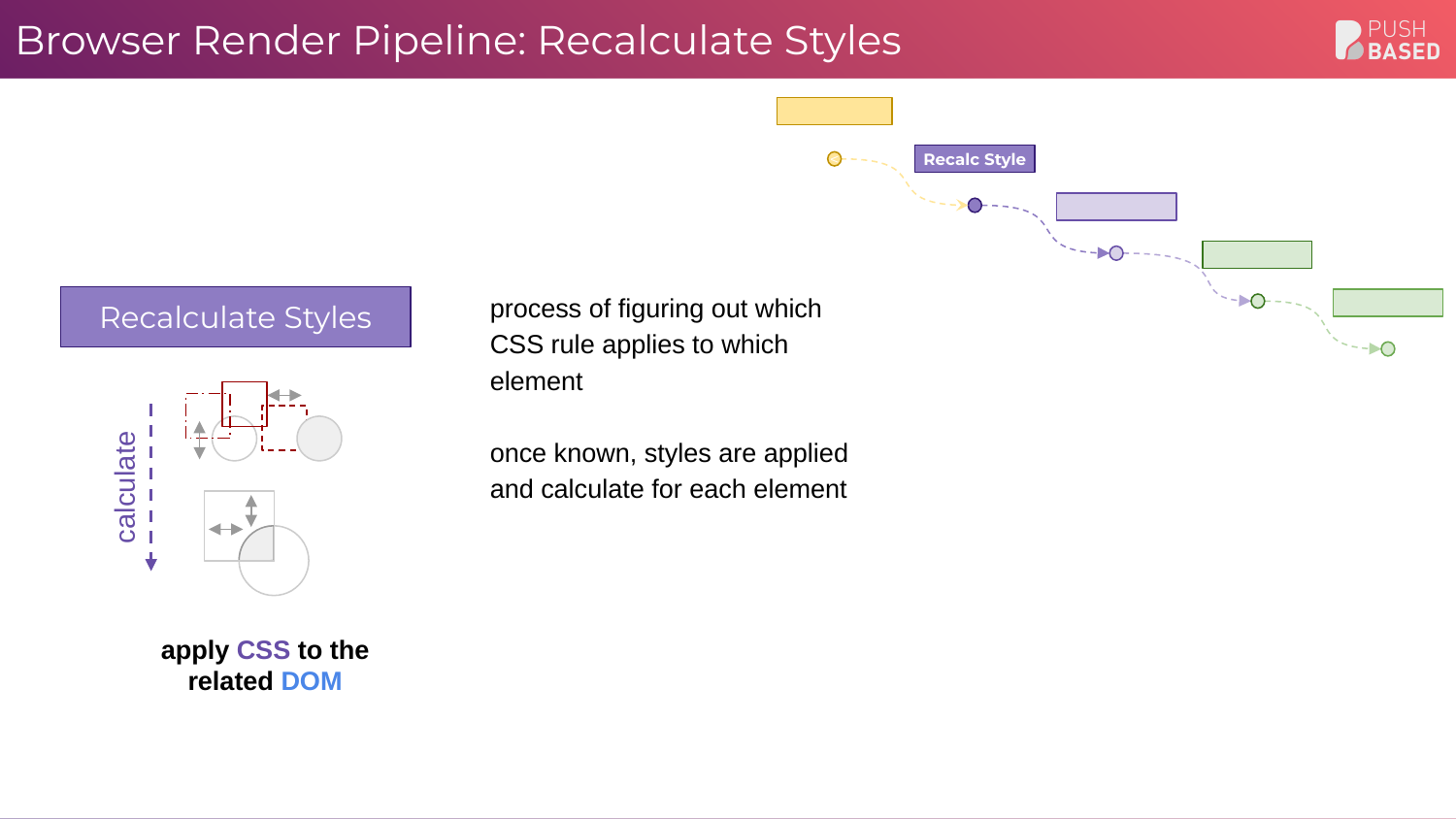

# Browser Render Pipeline: Recalculate Styles

Recalc Style
<

process of figuring out which CSS rule applies to which element

once known, styles are applied and calculate for each element
Recalculate Styles

calculate

apply CSS to the related DOM